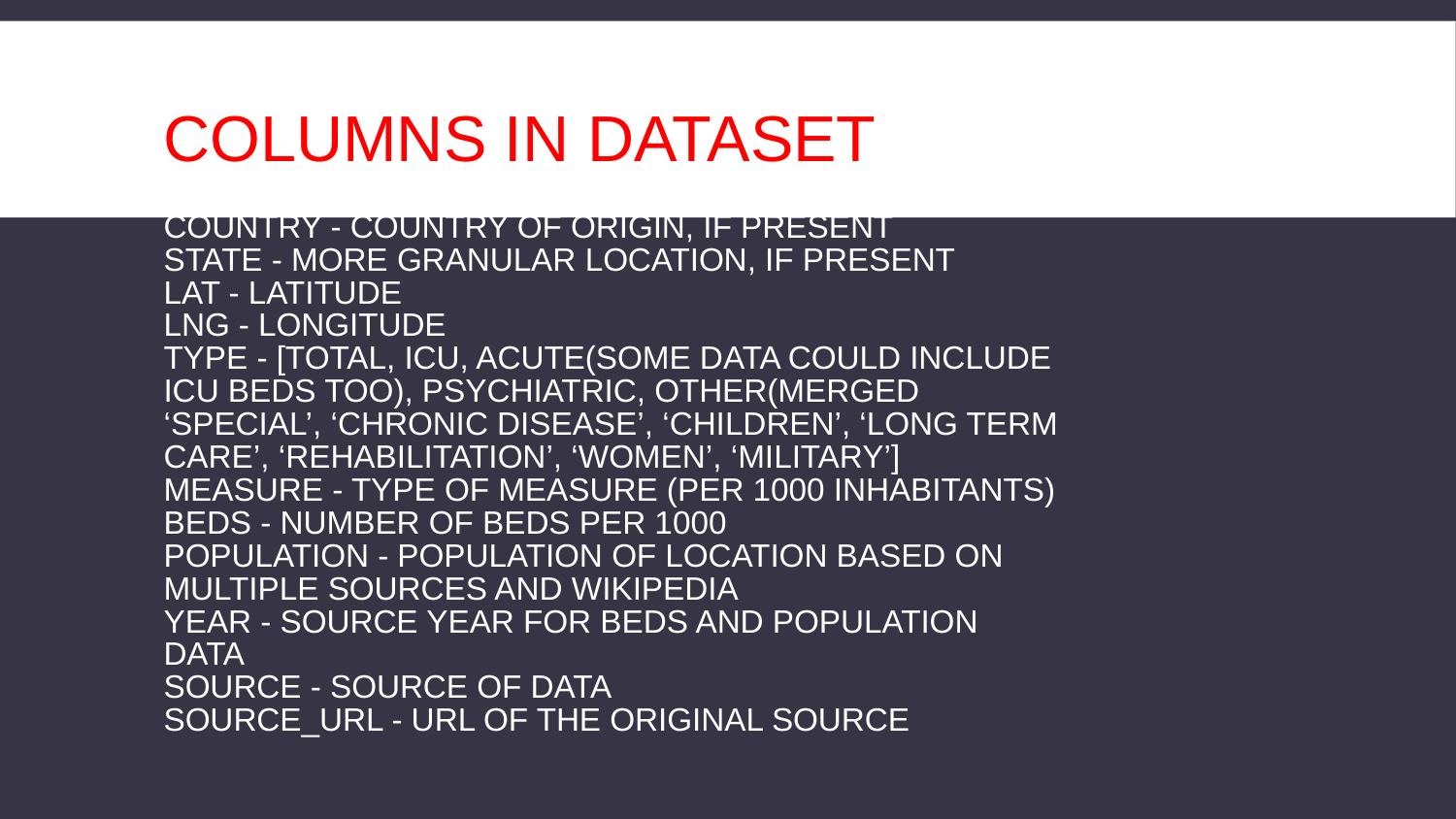

COLUMNS IN DATASET
# Country - country of origin, if present State - more granular location, if present Lat - latitude Lng - longitude Type - [TOTAL, ICU, ACUTE(some data could include ICU beds too), PSYCHIATRIC, OTHER(merged ‘SPECIAL’, ‘CHRONIC DISEASE’, ‘CHILDREN’, ‘LONG TERM CARE’, ‘REHABILITATION’, ‘WOMEN’, ‘MILITARY’] Measure - type of measure (per 1000 inhabitants) Beds - number of beds per 1000 Population - population of location based on multiple sources and wikipedia Year - source year for beds and population data Source - source of data Source_url - URL of the original source